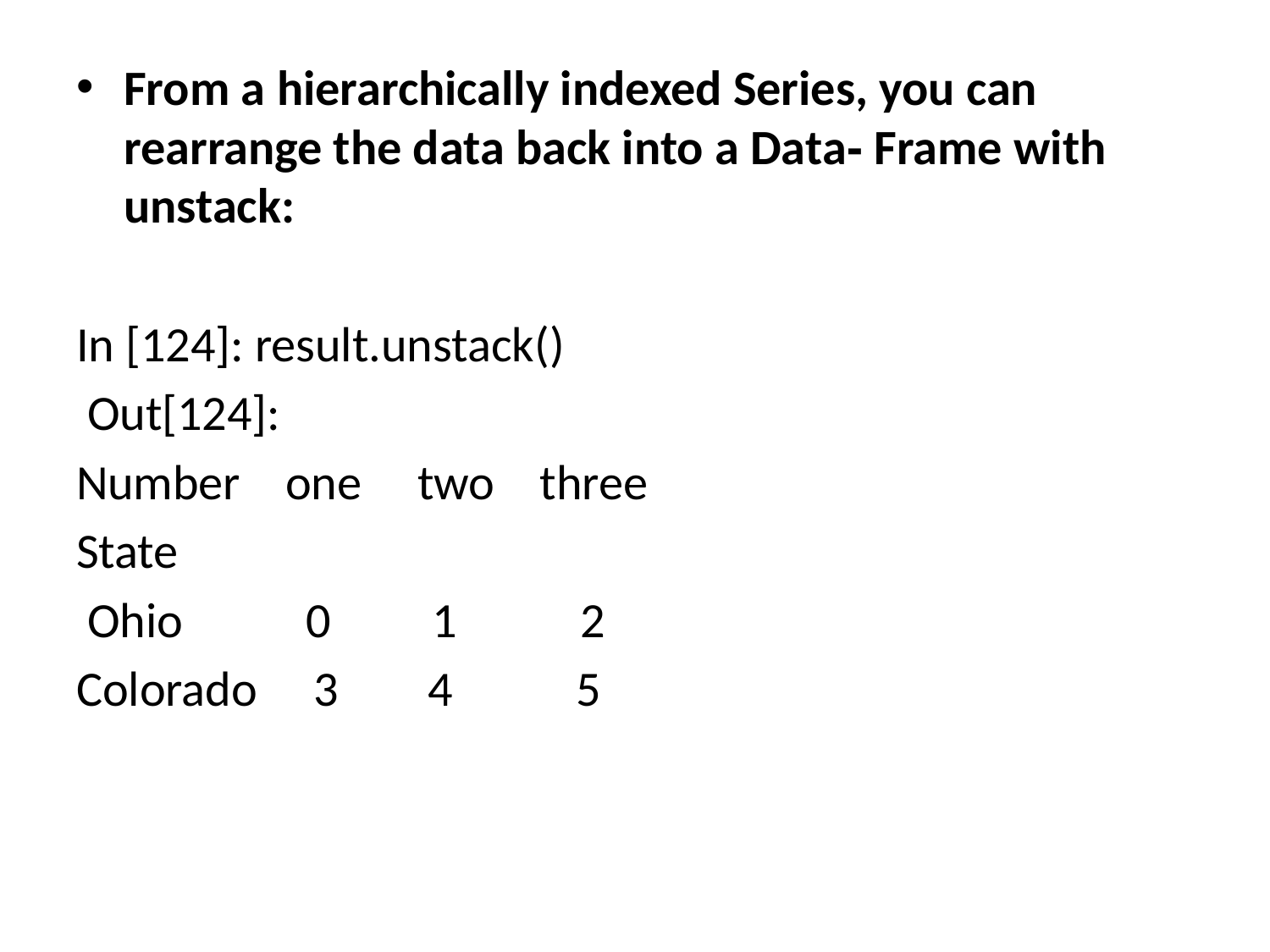

From a hierarchically indexed Series, you can rearrange the data back into a Data‐ Frame with unstack:

In [124]: result.unstack()
 Out[124]:
Number    one     two    three
State
 Ohio           0         1           2
Colorado     3        4           5